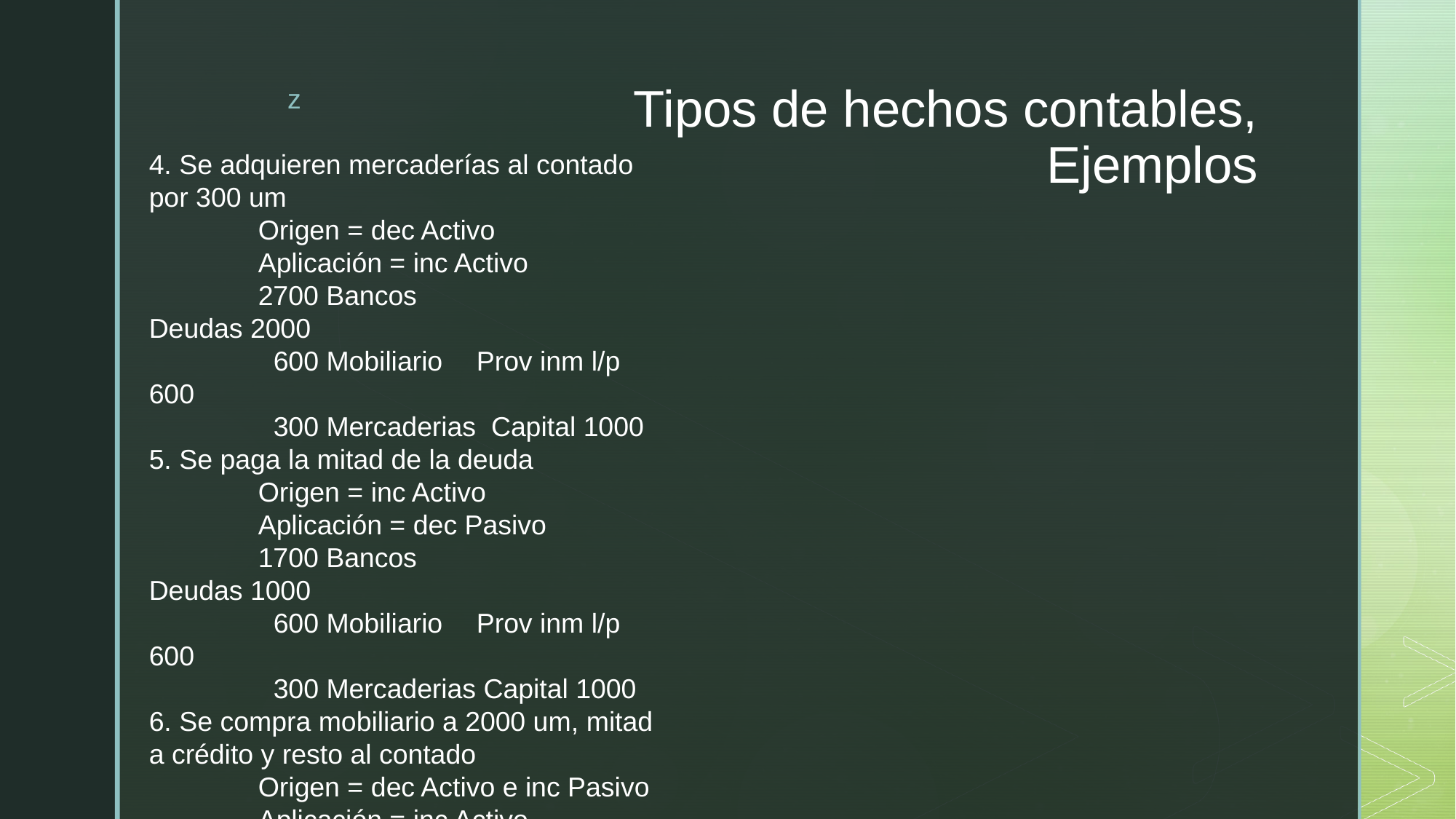

# Tipos de hechos contables, Ejemplos
4. Se adquieren mercaderías al contado por 300 um
	Origen = dec Activo
	Aplicación = inc Activo
	2700 Bancos		Deudas 2000
	  600 Mobiliario	Prov inm l/p 600
	  300 Mercaderias  Capital 1000
5. Se paga la mitad de la deuda
	Origen = inc Activo
	Aplicación = dec Pasivo
	1700 Bancos		Deudas 1000
	  600 Mobiliario	Prov inm l/p 600
	  300 Mercaderias Capital 1000
6. Se compra mobiliario a 2000 um, mitad a crédito y resto al contado
	Origen = dec Activo e inc Pasivo
	Aplicación = inc Activo
	700 Bancos		Deudas 2000
	2600 Mobiliario 	Prov inm l/p 600
	300 Mercaderias  Capital 1000